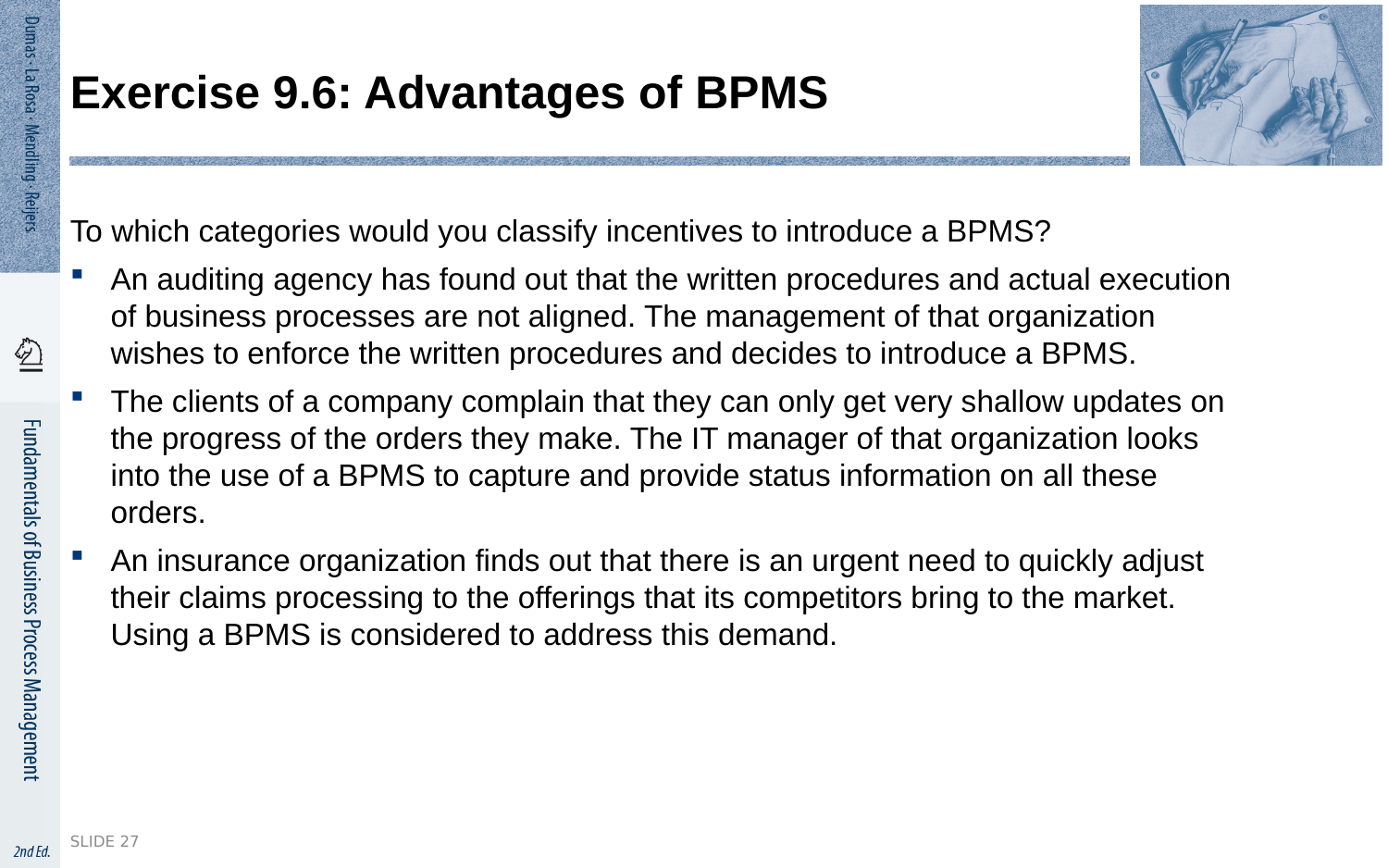

# Exercise 9.6: Advantages of BPMS
To which categories would you classify incentives to introduce a BPMS?
An auditing agency has found out that the written procedures and actual execution of business processes are not aligned. The management of that organization wishes to enforce the written procedures and decides to introduce a BPMS.
The clients of a company complain that they can only get very shallow updates on the progress of the orders they make. The IT manager of that organization looks into the use of a BPMS to capture and provide status information on all these orders.
An insurance organization finds out that there is an urgent need to quickly adjust their claims processing to the offerings that its competitors bring to the market. Using a BPMS is considered to address this demand.
Slide 27